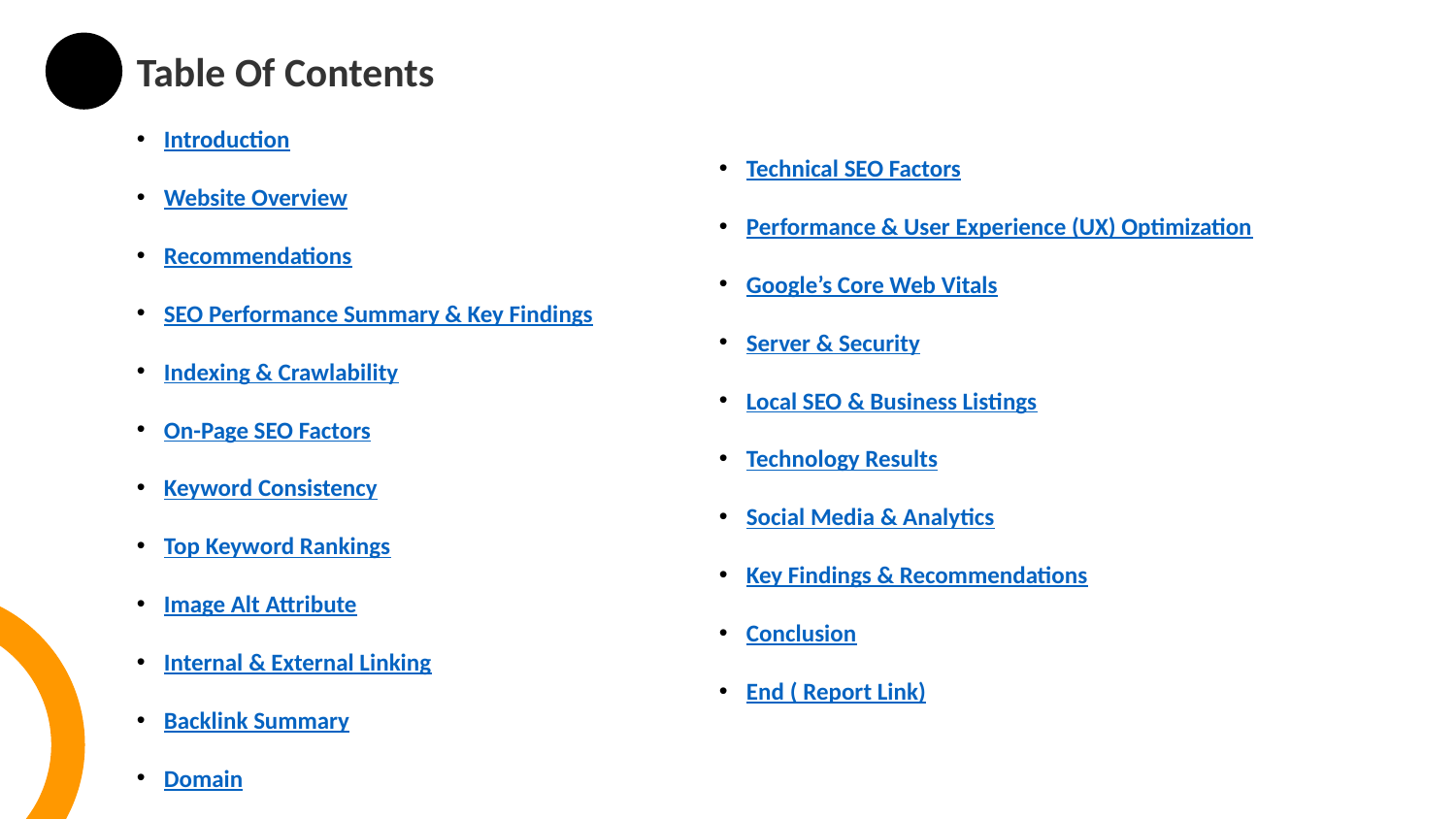

Table Of Contents

Introduction

Website Overview

Recommendations

SEO Performance Summary & Key Findings

Indexing & Crawlability

On-Page SEO Factors

Keyword Consistency

Top Keyword Rankings

Image Alt Attribute

Internal & External Linking

Backlink Summary

Domain

Technical SEO Factors

Performance & User Experience (UX) Optimization

Google’s Core Web Vitals

Server & Security

Local SEO & Business Listings

Technology Results

Social Media & Analytics

Key Findings & Recommendations

Conclusion

End ( Report Link)